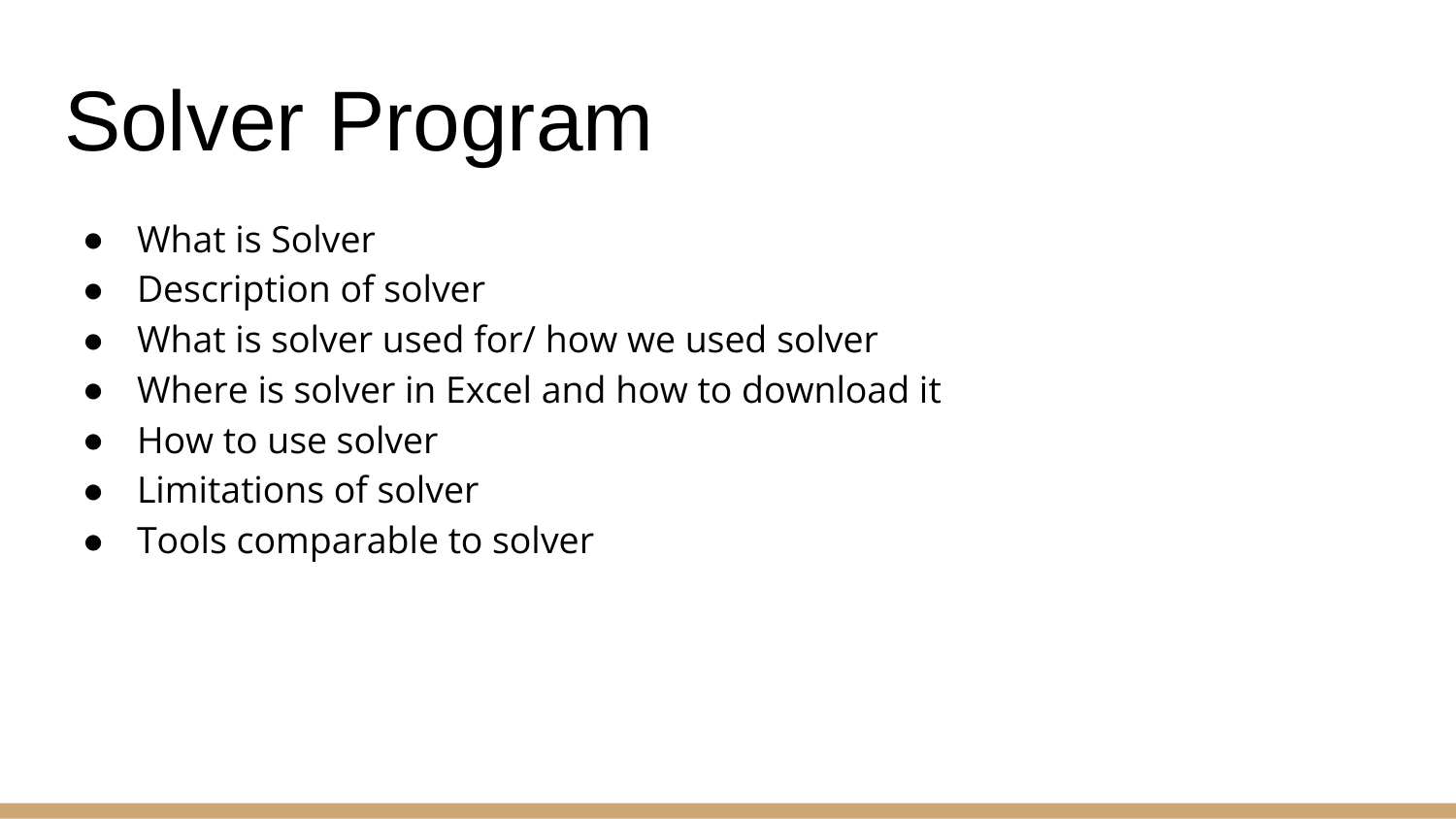

# Solver Program
What is Solver
Description of solver
What is solver used for/ how we used solver
Where is solver in Excel and how to download it
How to use solver
Limitations of solver
Tools comparable to solver